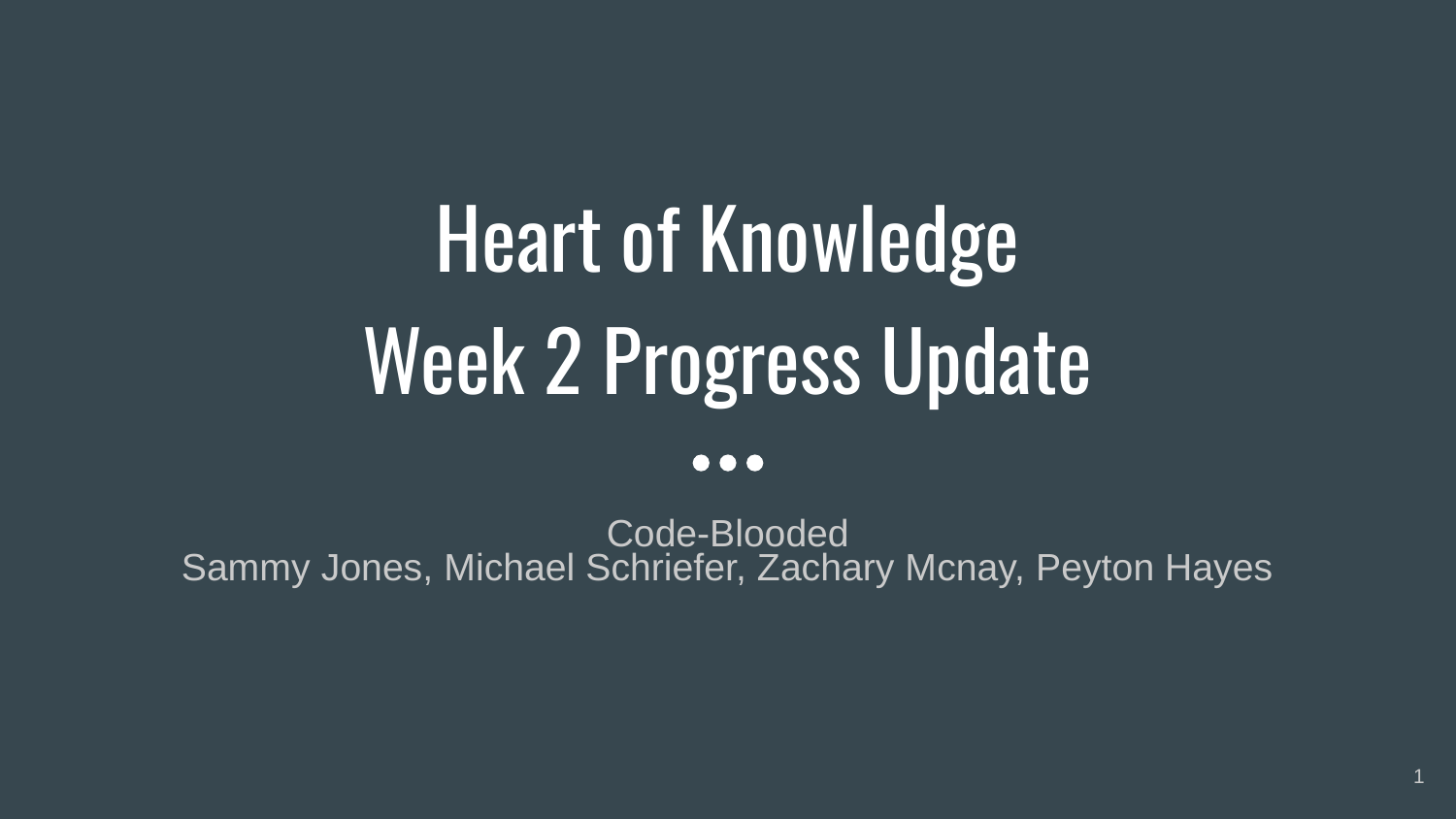

# Heart of Knowledge
Week 2 Progress Update
Code-Blooded
Sammy Jones, Michael Schriefer, Zachary Mcnay, Peyton Hayes
1